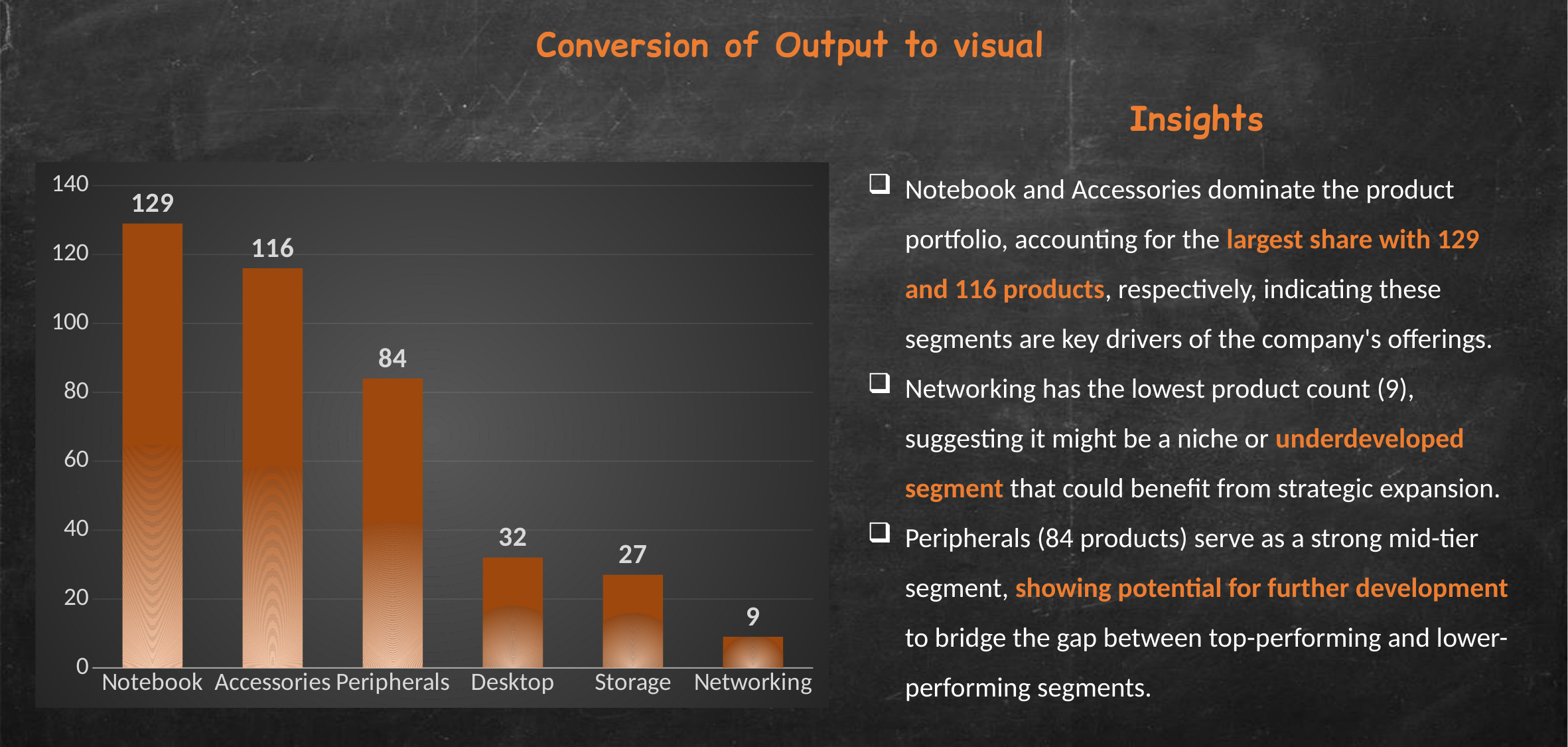

Conversion of Output to visual
 Insights
Notebook and Accessories dominate the product portfolio, accounting for the largest share with 129 and 116 products, respectively, indicating these segments are key drivers of the company's offerings.
Networking has the lowest product count (9), suggesting it might be a niche or underdeveloped segment that could benefit from strategic expansion.
Peripherals (84 products) serve as a strong mid-tier segment, showing potential for further development to bridge the gap between top-performing and lower-performing segments.

### Chart

| Category |  |
|---|---|
| Notebook | 129.0 |
| Accessories | 116.0 |
| Peripherals | 84.0 |
| Desktop | 32.0 |
| Storage | 27.0 |
| Networking | 9.0 |